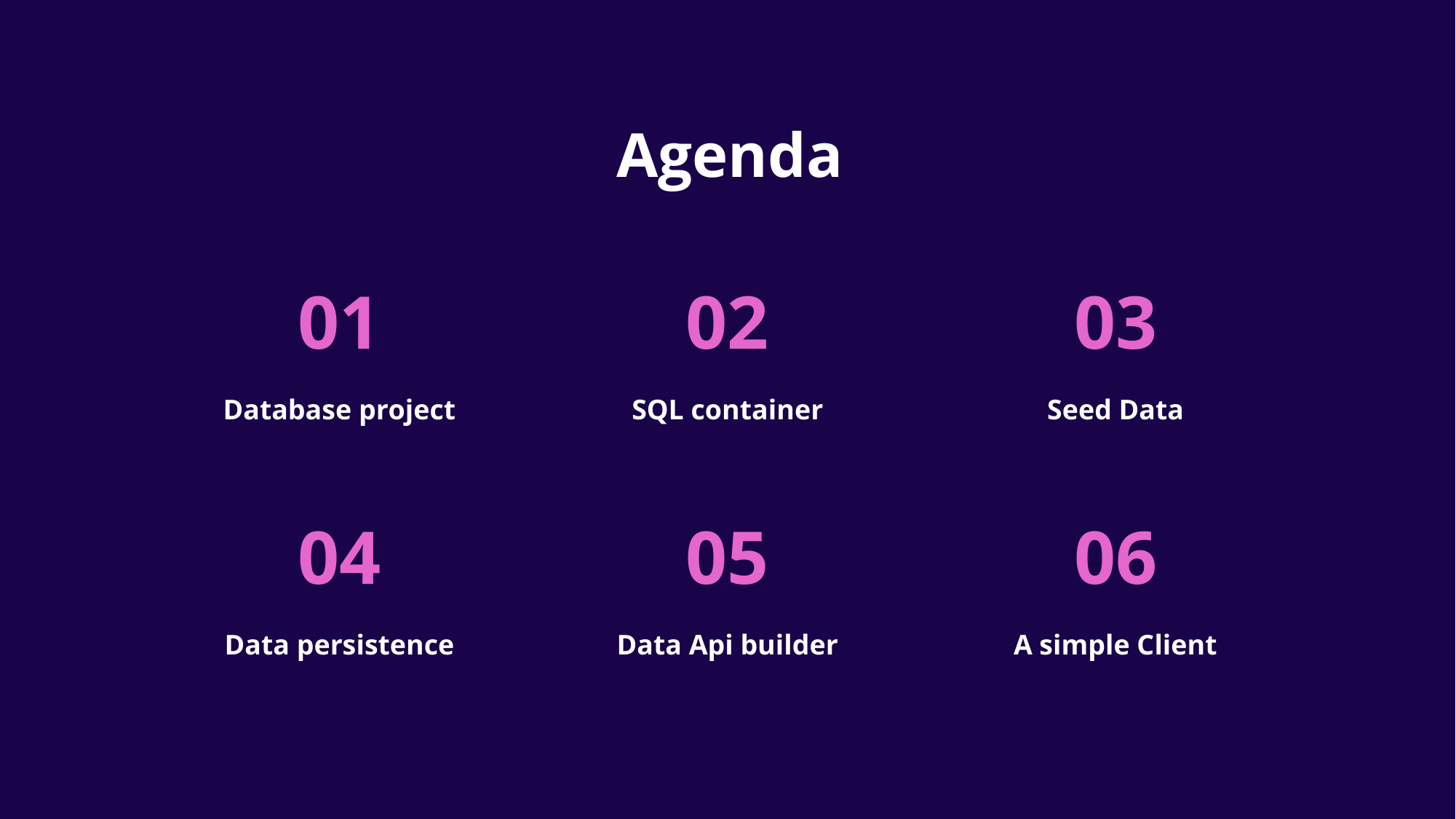

# Agenda
01
02
03
Database project
SQL container
Seed Data
04
05
06
Data persistence
Data Api builder
A simple Client